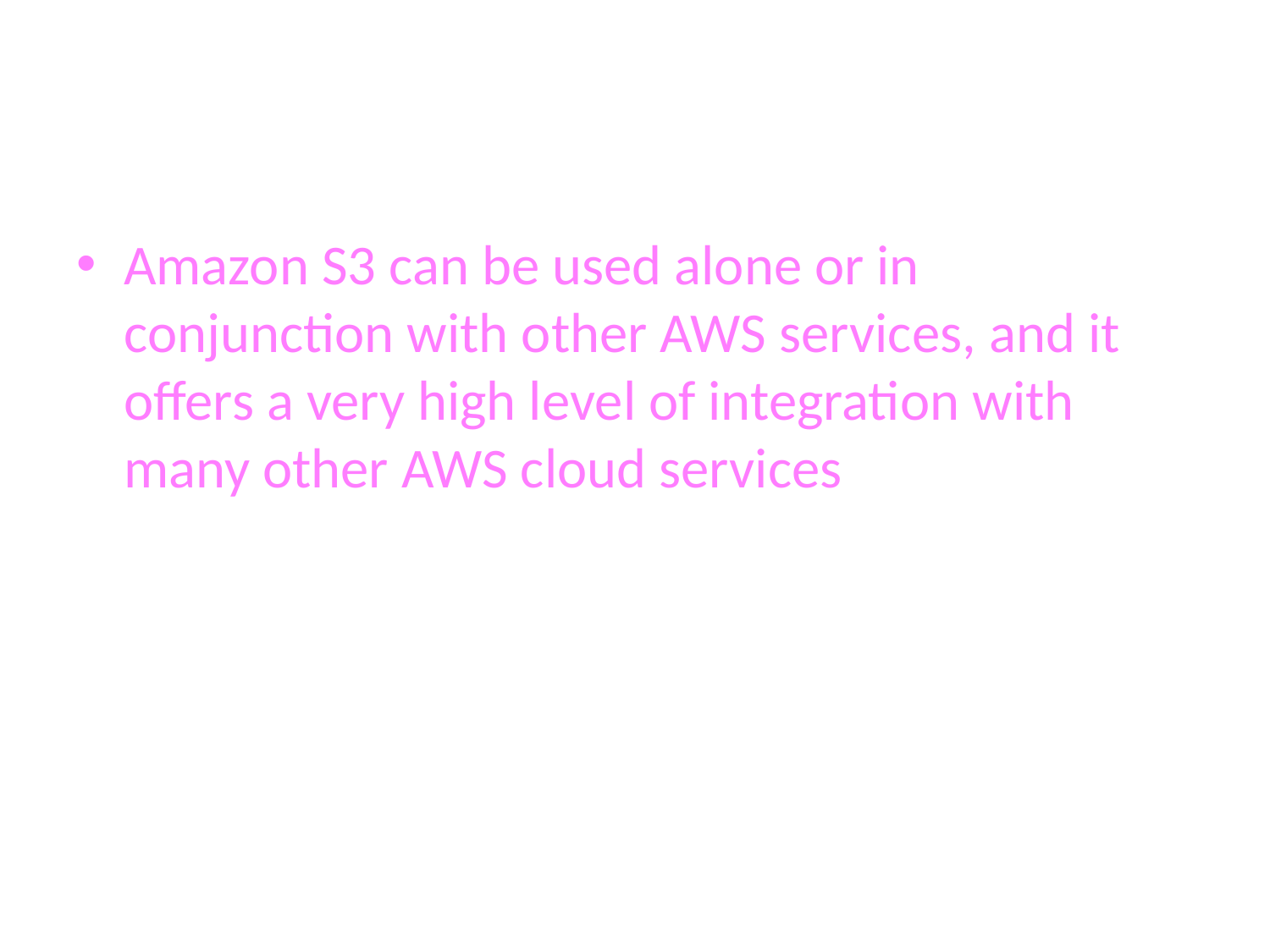

#
Amazon S3 can be used alone or in conjunction with other AWS services, and it offers a very high level of integration with many other AWS cloud services